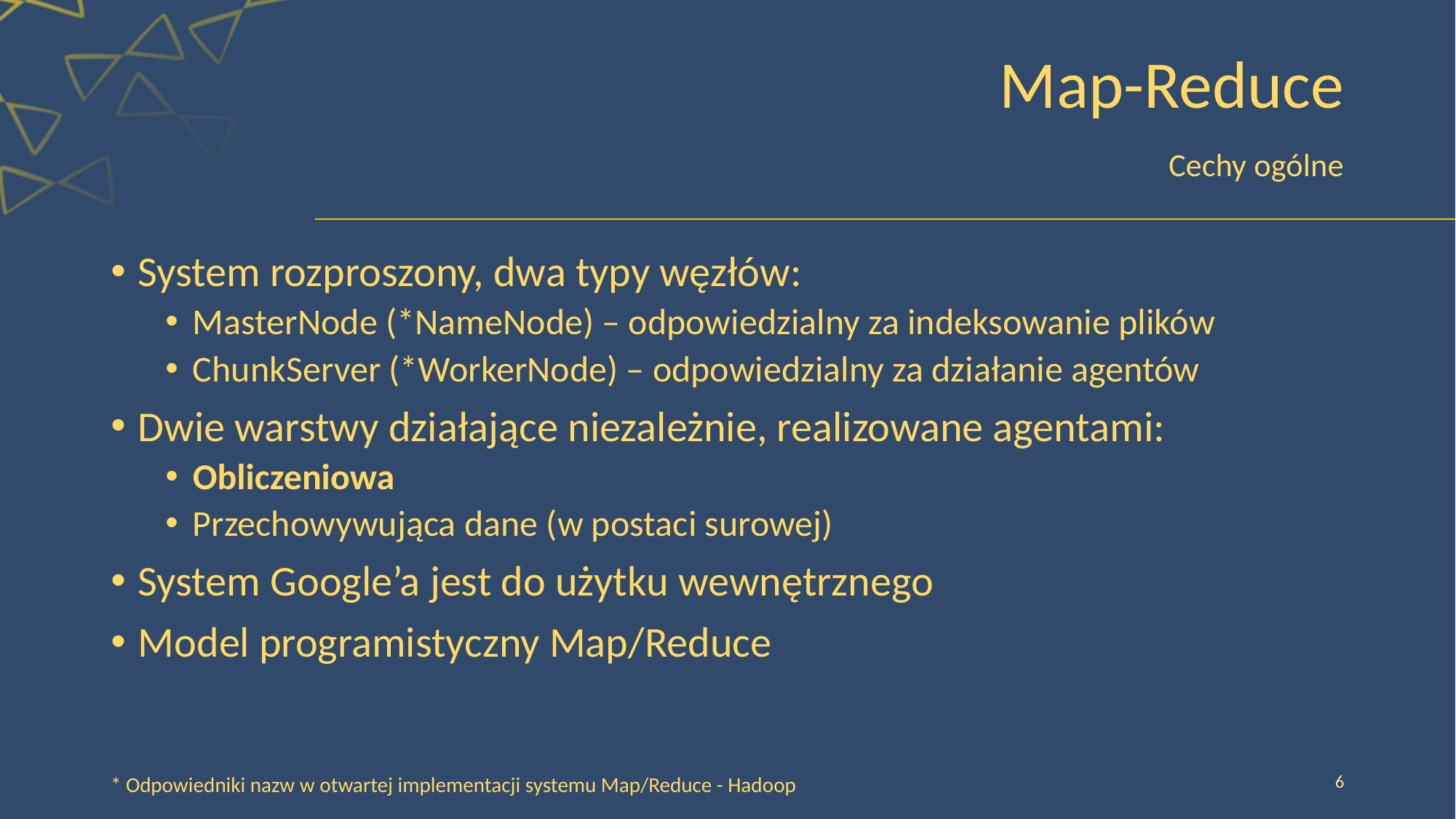

# Map-Reduce
Cechy ogólne
System rozproszony, dwa typy węzłów:
MasterNode (*NameNode) – odpowiedzialny za indeksowanie plików
ChunkServer (*WorkerNode) – odpowiedzialny za działanie agentów
Dwie warstwy działające niezależnie, realizowane agentami:
Obliczeniowa
Przechowywująca dane (w postaci surowej)
System Google’a jest do użytku wewnętrznego
Model programistyczny Map/Reduce
6
* Odpowiedniki nazw w otwartej implementacji systemu Map/Reduce - Hadoop